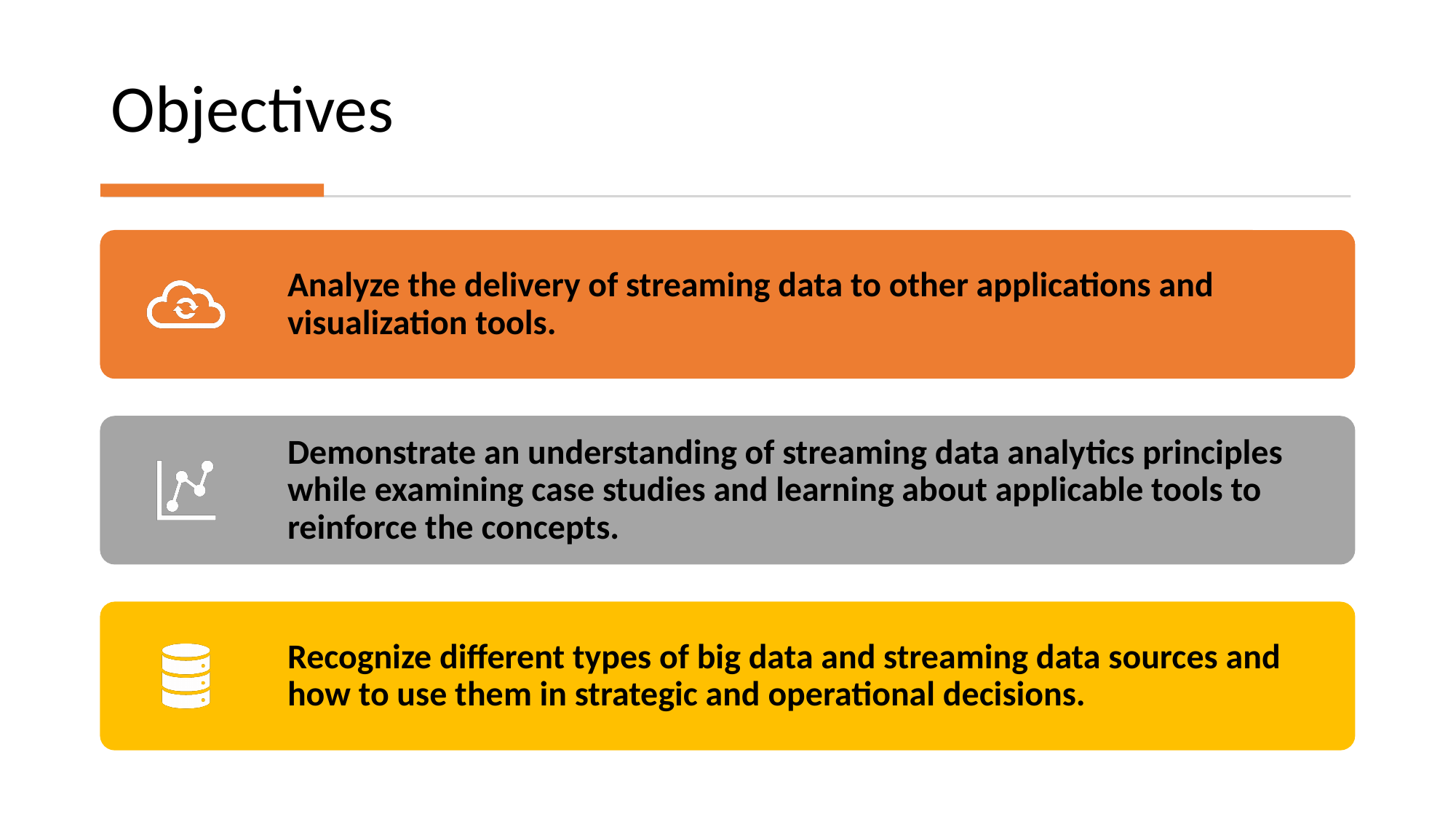

# Objectives

Analyze the delivery of streaming data to other applications and visualization tools.
Demonstrate an understanding of streaming data analytics principles while examining case studies and learning about applicable tools to reinforce the concepts.
Recognize different types of big data and streaming data sources and how to use them in strategic and operational decisions.